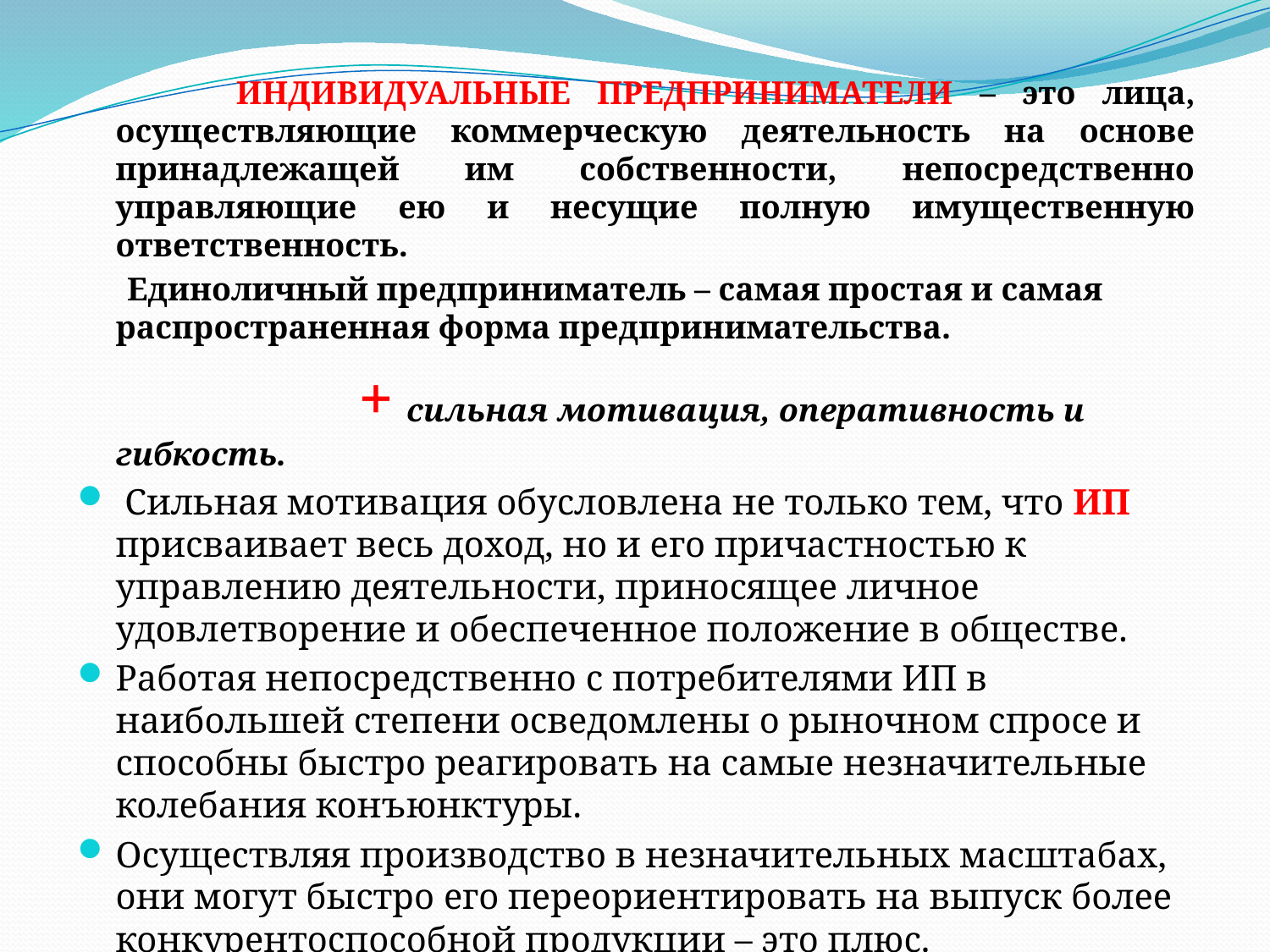

ИНДИВИДУАЛЬНЫЕ ПРЕДПРИНИМАТЕЛИ – это лица, осуществляющие коммерческую деятельность на основе принадлежащей им собственности, непосредственно управляющие ею и несущие полную имущественную ответственность.
      Единоличный предприниматель – самая простая и самая распространенная форма предпринимательства.
                 + сильная мотивация, оперативность и гибкость.
 Сильная мотивация обусловлена не только тем, что ИП присваивает весь доход, но и его причастностью к управлению деятельности, приносящее личное удовлетворение и обеспеченное положение в обществе.
Работая непосредственно с потребителями ИП в наибольшей степени осведомлены о рыночном спросе и способны быстро реагировать на самые незначительные колебания конъюнктуры.
Осуществляя производство в незначительных масштабах, они могут быстро его переориентировать на выпуск более конкурентоспособной продукции – это плюс.